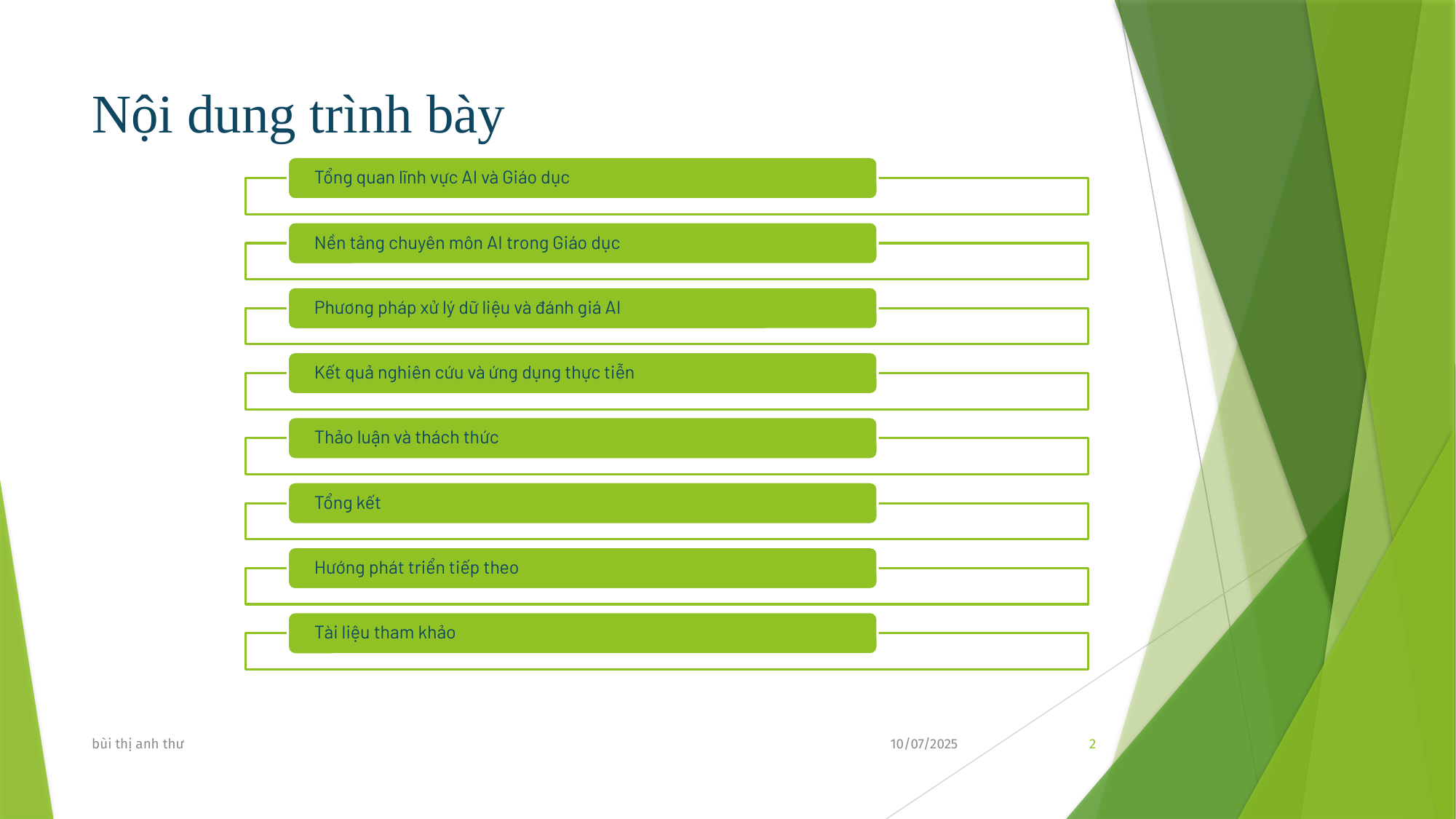

# Nội dung trình bày
Tổng quan lĩnh vực AI và Giáo dục
Nền tảng chuyên môn AI trong Giáo dục
Phương pháp xử lý dữ liệu và đánh giá AI
Kết quả nghiên cứu và ứng dụng thực tiễn
Thảo luận và thách thức
Tổng kết
Hướng phát triển tiếp theo
Tài liệu tham khảo
bùi thị anh thư
10/07/2025
2